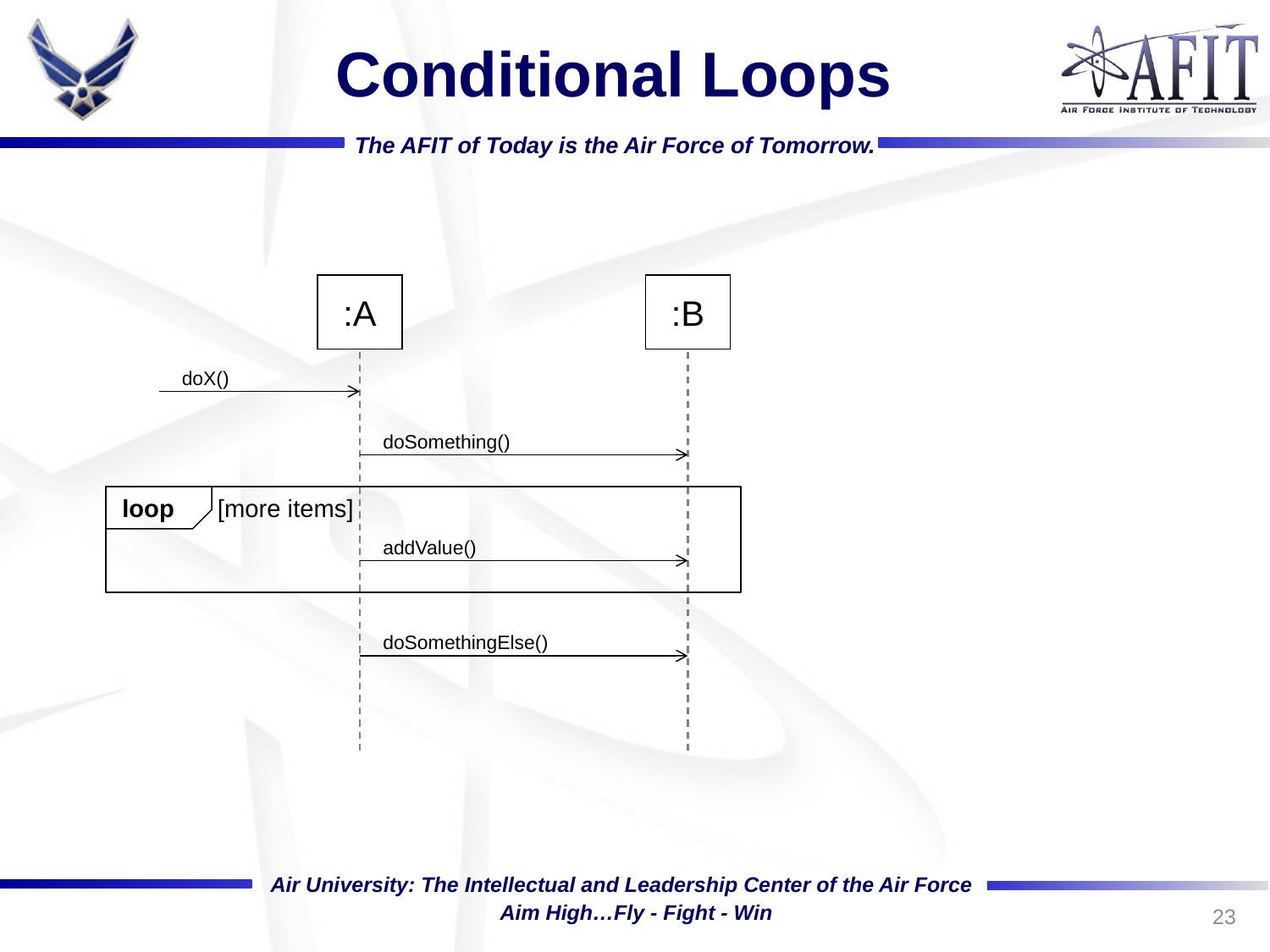

# Conditional Loops
:A
:B
doX()
doSomething()
[more items]
loop

addValue()
doSomethingElse()
23